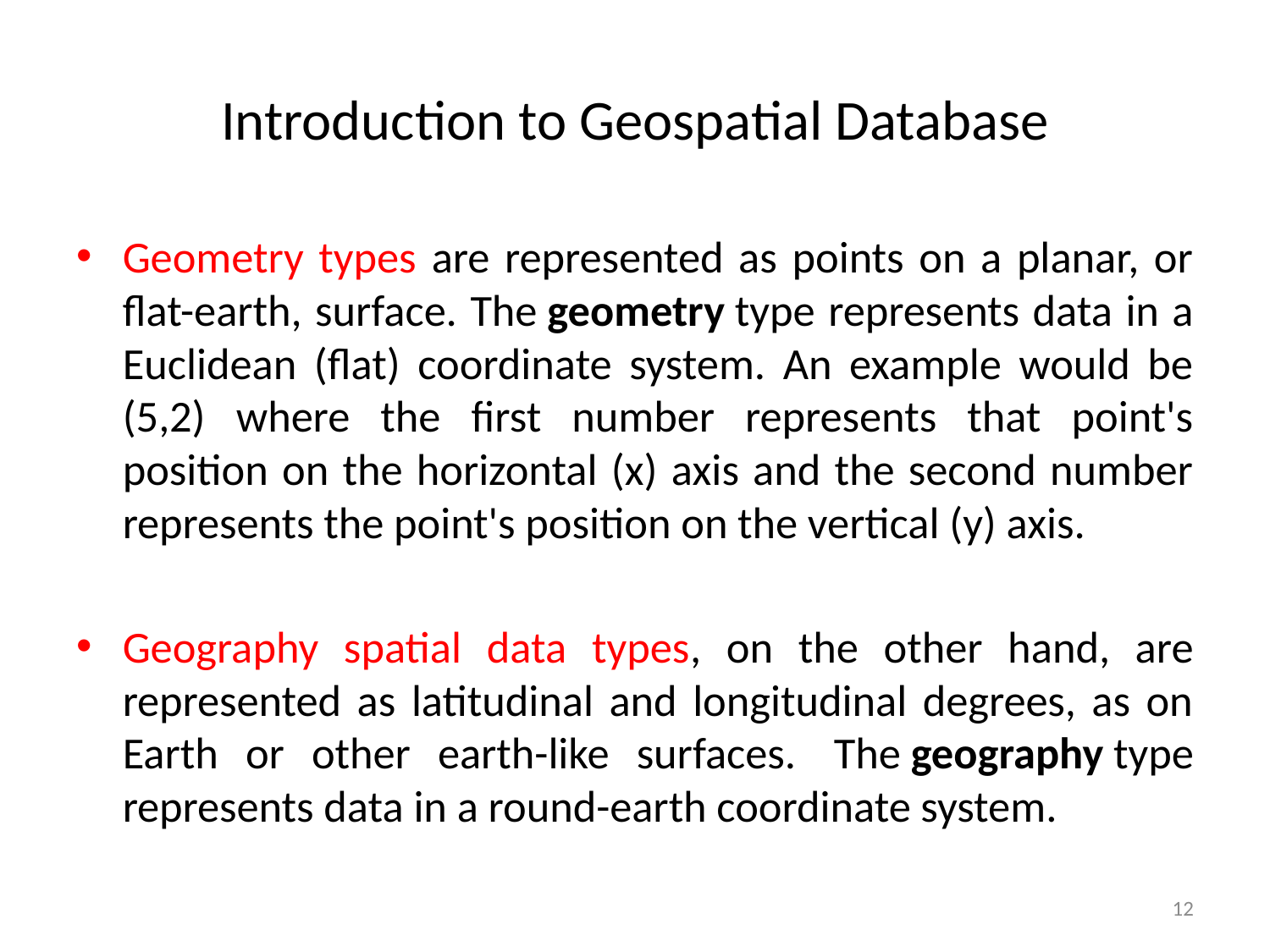

# Introduction to Geospatial Database
Geometry types are represented as points on a planar, or flat-earth, surface. The geometry type represents data in a Euclidean (flat) coordinate system. An example would be (5,2) where the first number represents that point's position on the horizontal (x) axis and the second number represents the point's position on the vertical (y) axis.

Geography spatial data types, on the other hand, are represented as latitudinal and longitudinal degrees, as on Earth or other earth-like surfaces.  The geography type represents data in a round-earth coordinate system.

12